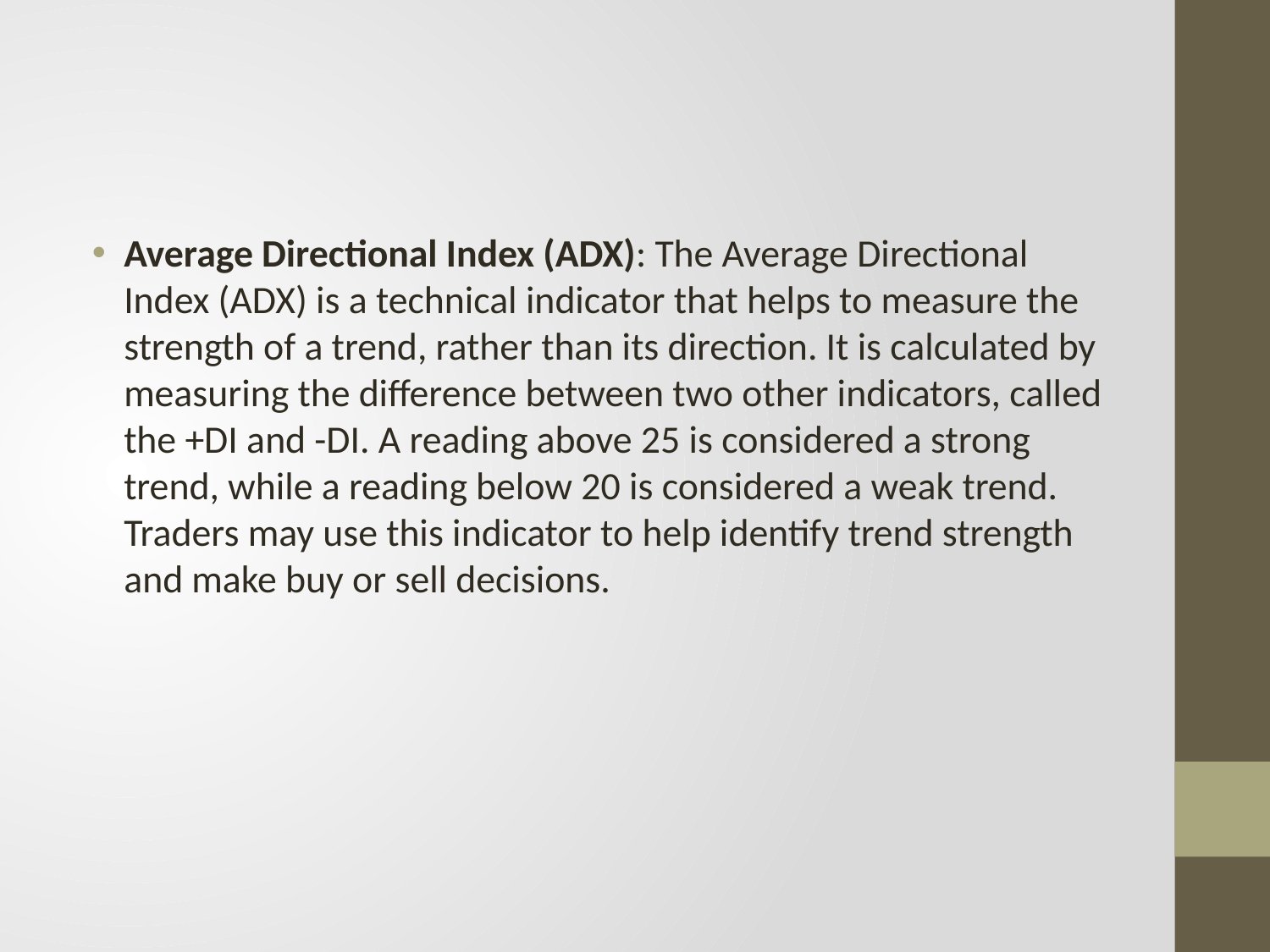

#
Average Directional Index (ADX): The Average Directional Index (ADX) is a technical indicator that helps to measure the strength of a trend, rather than its direction. It is calculated by measuring the difference between two other indicators, called the +DI and -DI. A reading above 25 is considered a strong trend, while a reading below 20 is considered a weak trend. Traders may use this indicator to help identify trend strength and make buy or sell decisions.